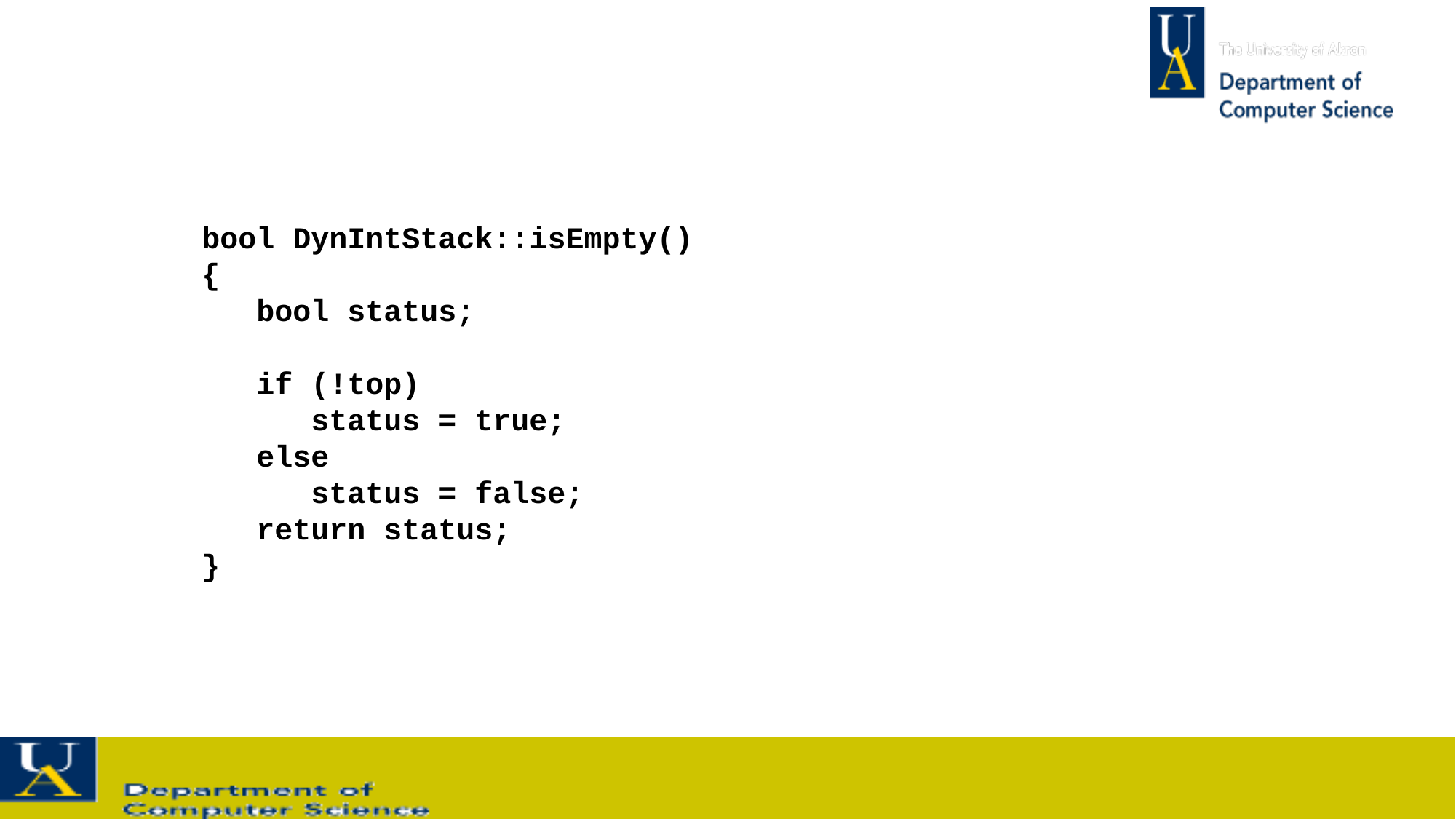

bool DynIntStack::isEmpty()
{
   bool status;

   if (!top)
      status = true;
   else
      status = false;
   return status;
}